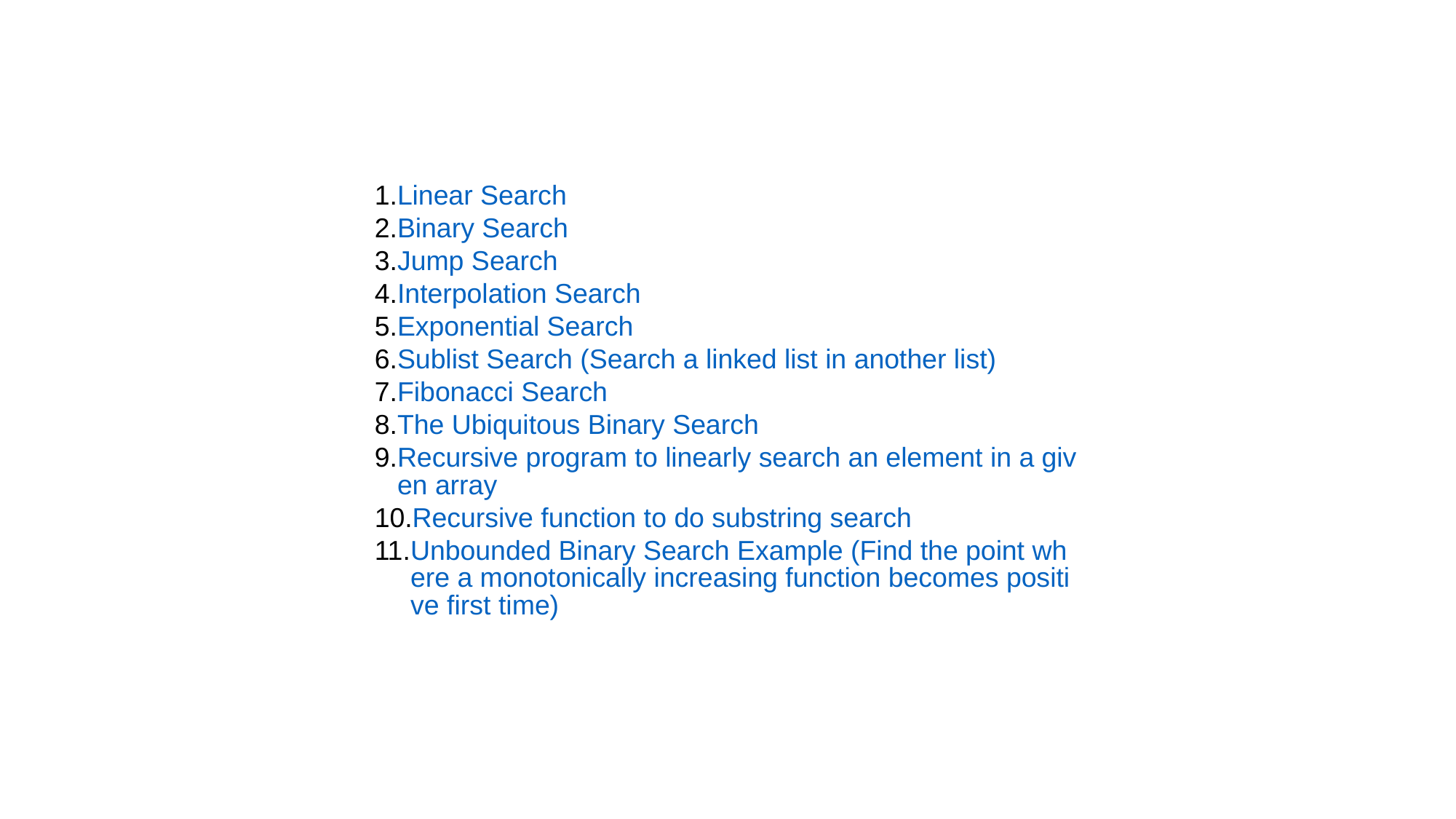

Linear Search
Binary Search
Jump Search
Interpolation Search
Exponential Search
Sublist Search (Search a linked list in another list)
Fibonacci Search
The Ubiquitous Binary Search
Recursive program to linearly search an element in a given array
Recursive function to do substring search
Unbounded Binary Search Example (Find the point where a monotonically increasing function becomes positive first time)